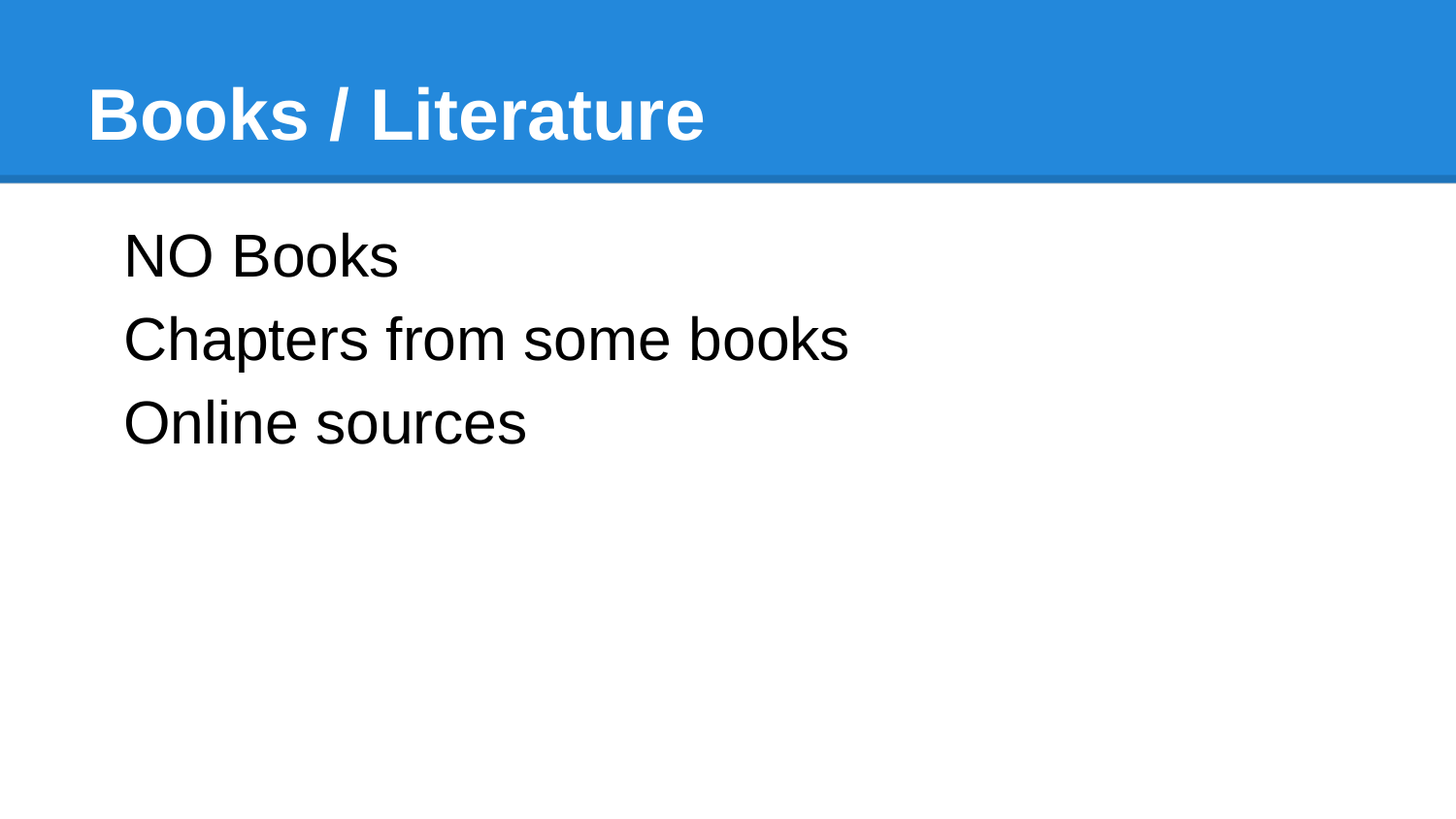

# Books / Literature
NO Books
Chapters from some books
Online sources